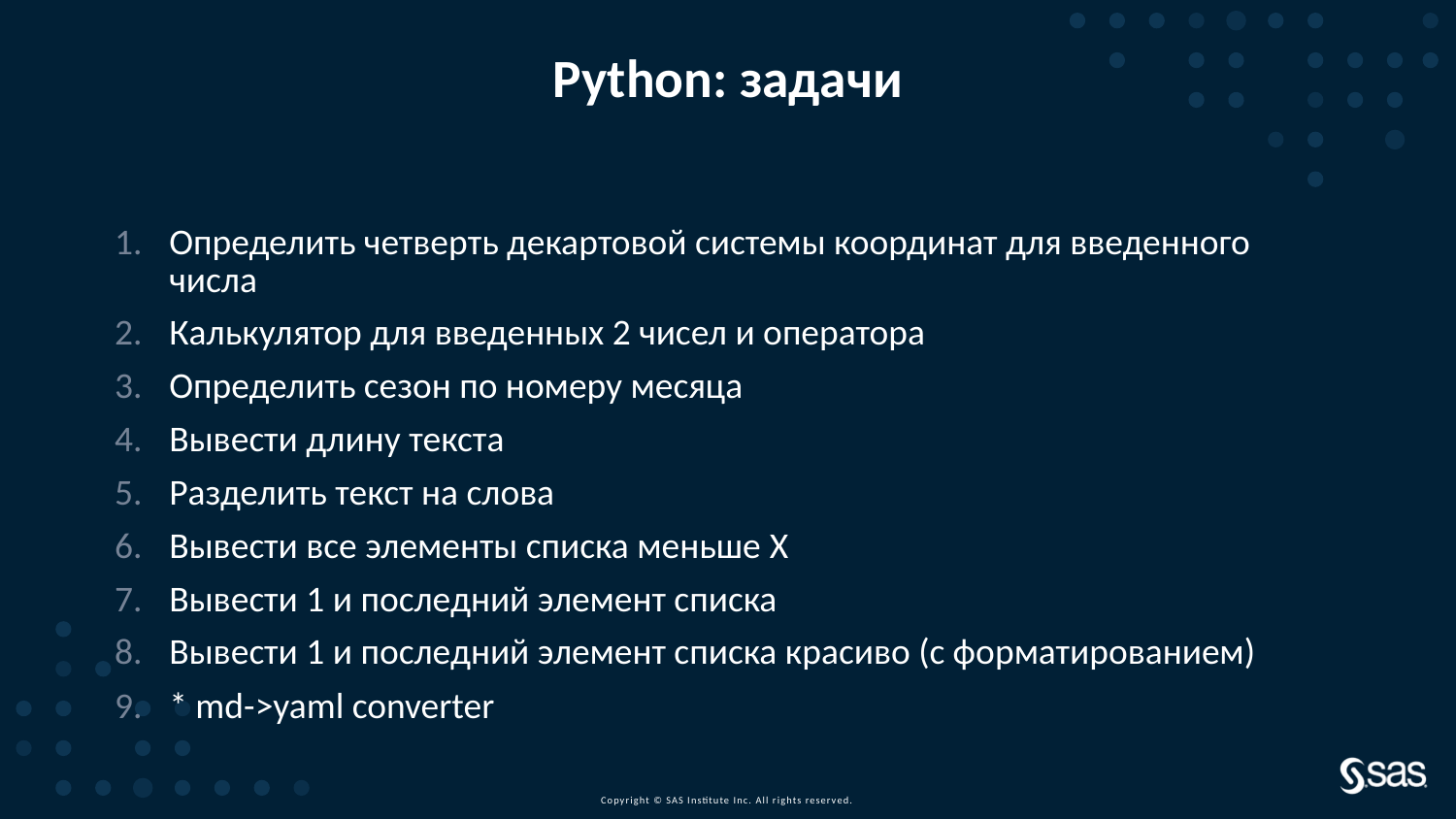

# Python: задачи

Определить четверть декартовой системы координат для введенного числа
Калькулятор для введенных 2 чисел и оператора
Определить сезон по номеру месяца
Вывести длину текста
Разделить текст на слова
Вывести все элементы списка меньше X
Вывести 1 и последний элемент списка
Вывести 1 и последний элемент списка красиво (с форматированием)
* md->yaml converter